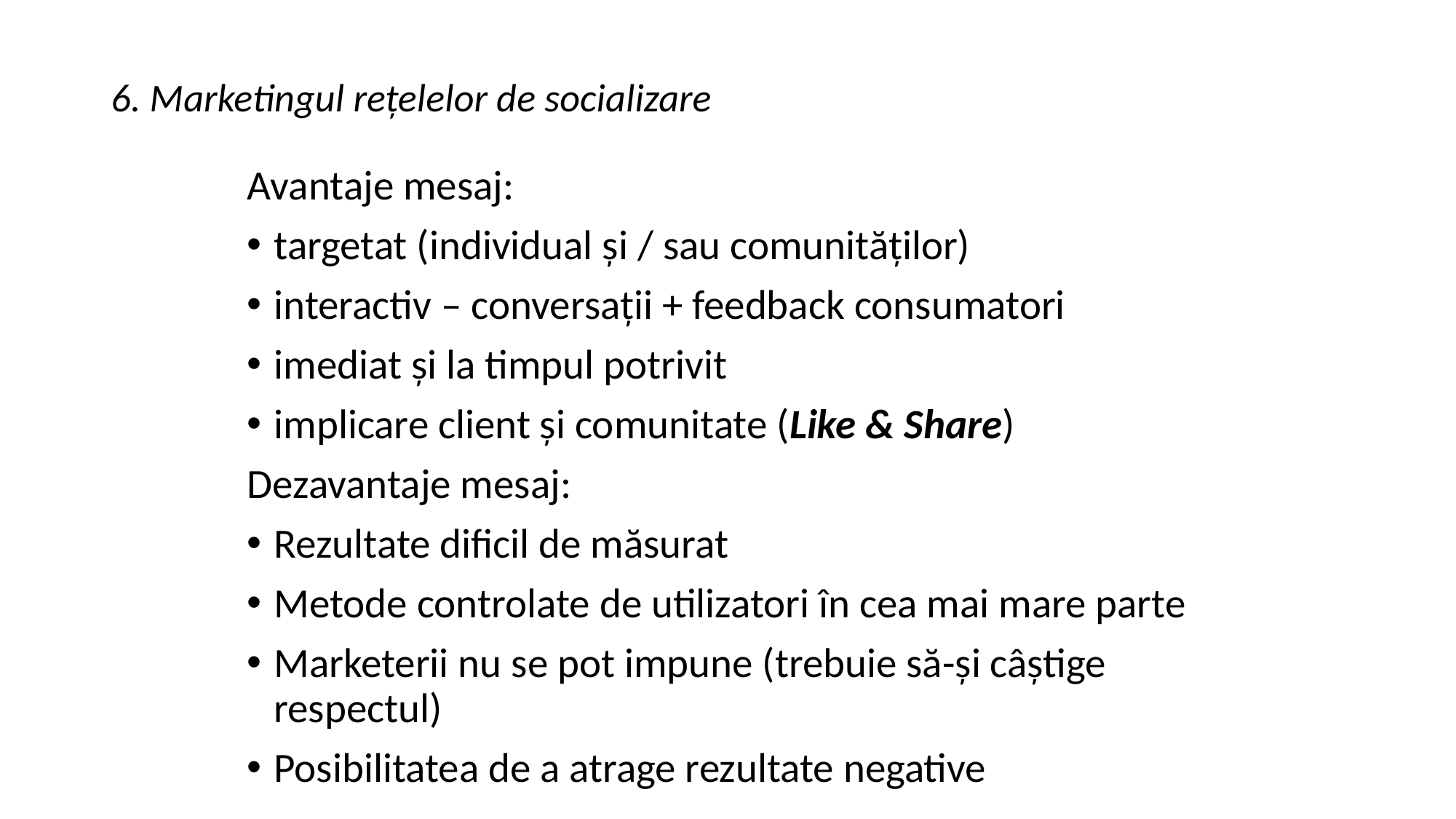

# 6. Marketingul rețelelor de socializare
Avantaje mesaj:
targetat (individual și / sau comunităților)
interactiv – conversații + feedback consumatori
imediat și la timpul potrivit
implicare client și comunitate (Like & Share)
Dezavantaje mesaj:
Rezultate dificil de măsurat
Metode controlate de utilizatori în cea mai mare parte
Marketerii nu se pot impune (trebuie să-și câștige respectul)
Posibilitatea de a atrage rezultate negative